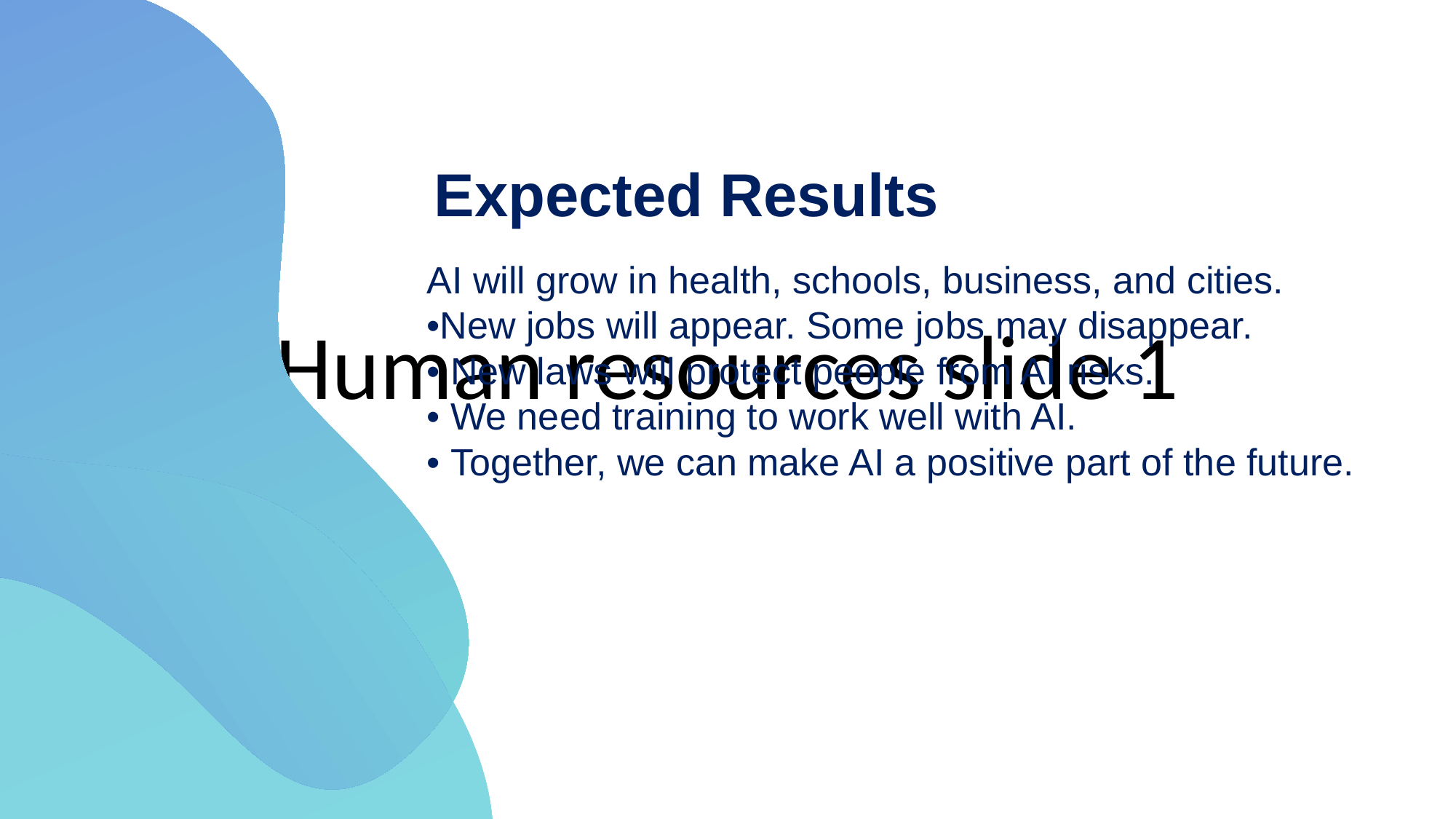

# Human resources slide 1
Expected Results
AI will grow in health, schools, business, and cities.
•New jobs will appear. Some jobs may disappear.
• New laws will protect people from AI risks.
• We need training to work well with AI.
• Together, we can make AI a positive part of the future.